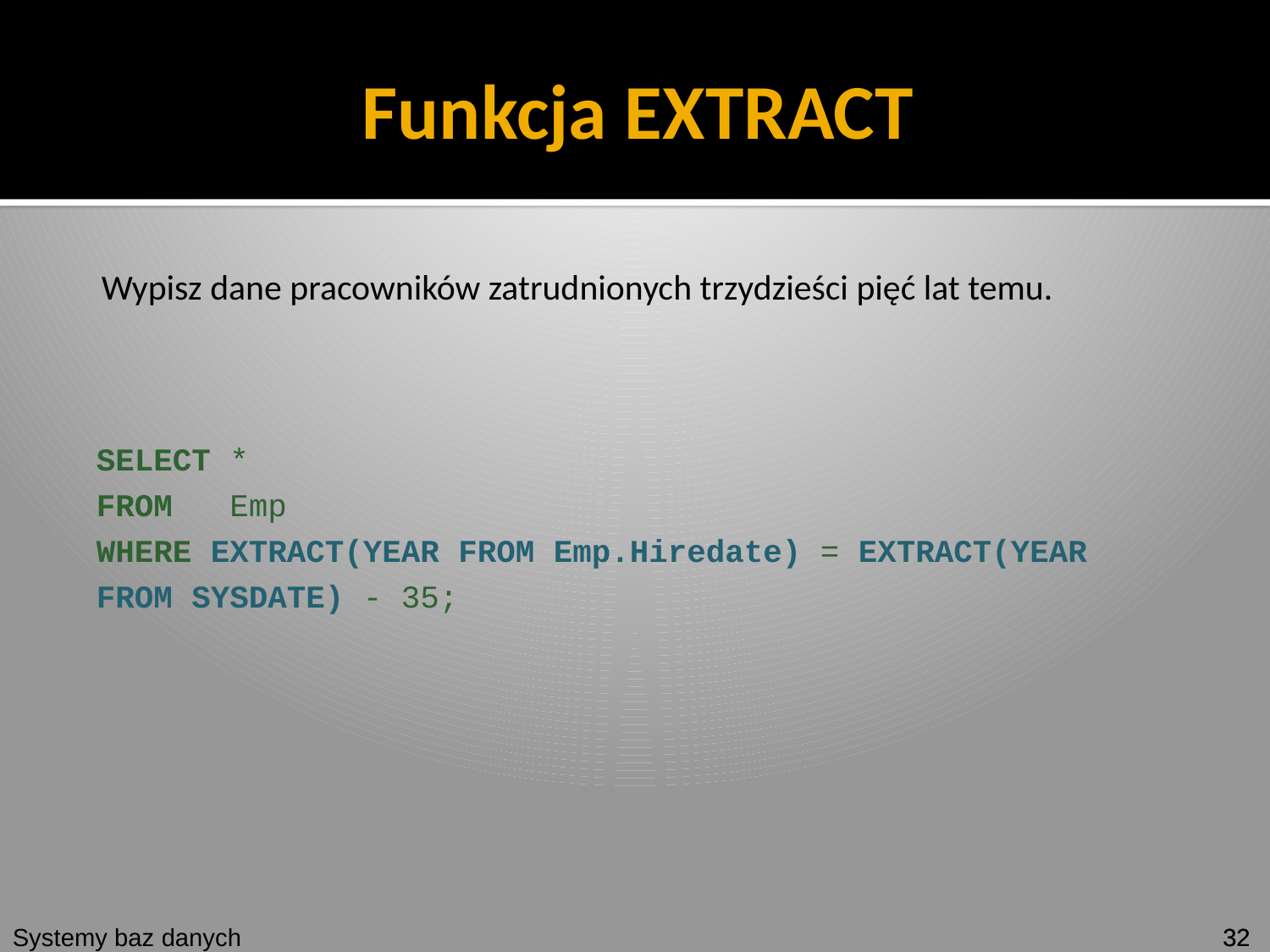

Funkcja EXTRACT
Wypisz dane pracowników zatrudnionych trzydzieści pięć lat temu.

SELECT *
FROM   Emp
WHERE EXTRACT(YEAR FROM Emp.Hiredate) = EXTRACT(YEAR FROM SYSDATE) - 35;